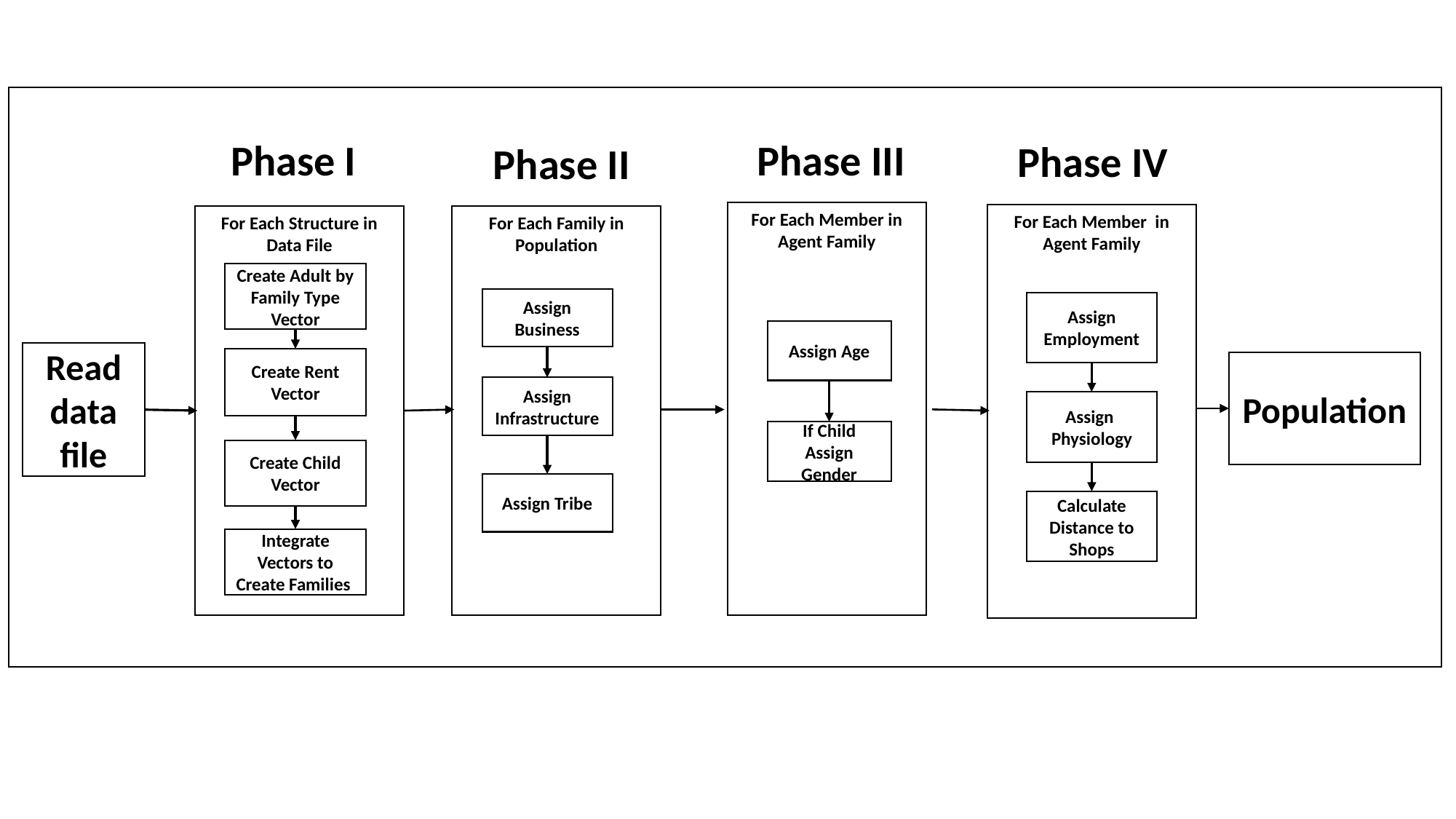

Phase I
Phase III
Phase IV
Phase II
For Each Member in Agent Family
Assign Age
If Child Assign Gender
For Each Member  in Agent Family
Assign Employment
Assign
Physiology
Calculate Distance to Shops
For Each Family in Population
Assign Business
Assign Infrastructure
Assign Tribe
For Each Structure in Data File
Create Adult by Family Type Vector
Create Rent Vector
Create Child Vector
Integrate Vectors to Create Families
Read data file
Population